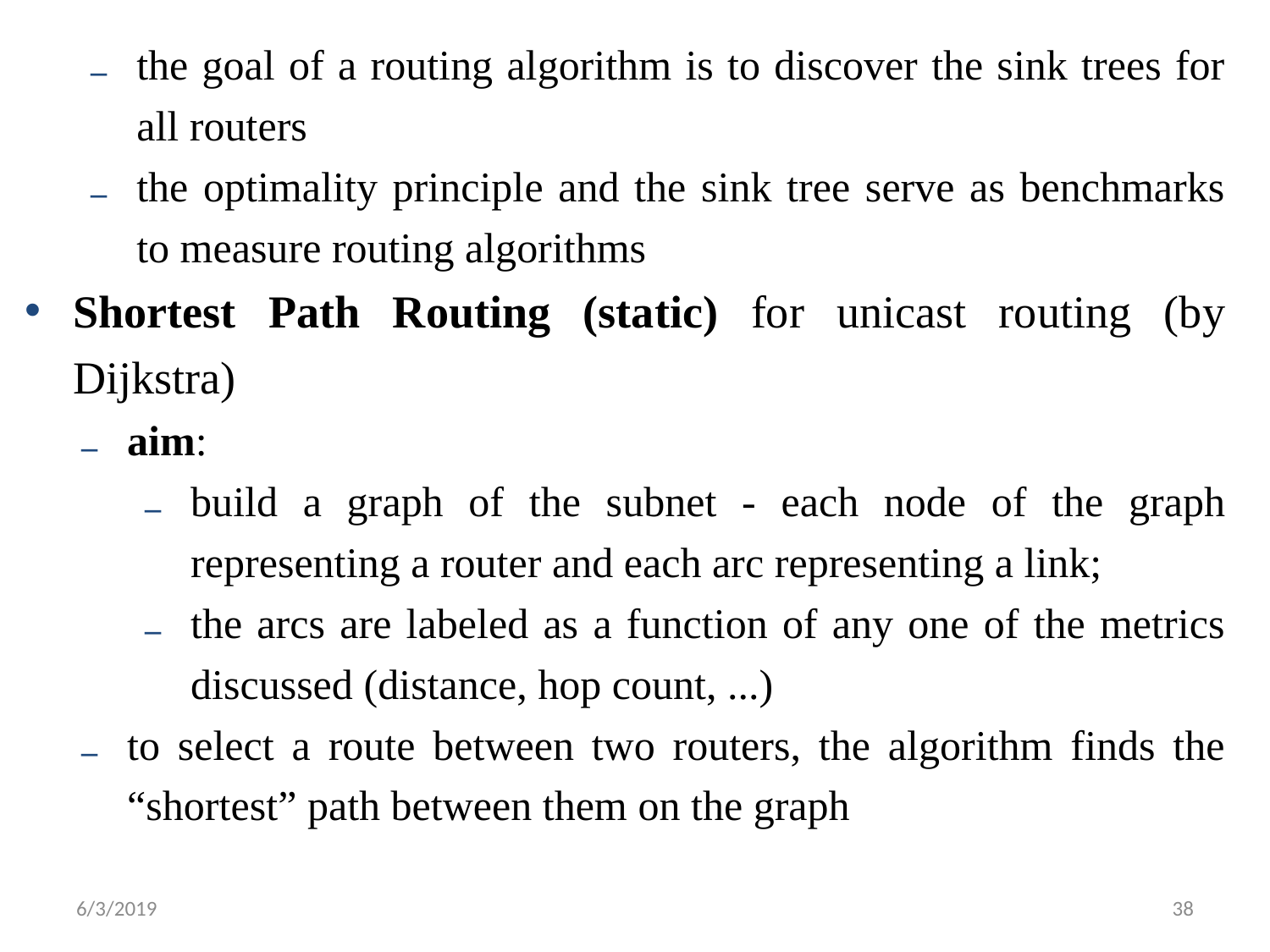

the goal of a routing algorithm is to discover the sink trees for all routers
the optimality principle and the sink tree serve as benchmarks to measure routing algorithms
Shortest Path Routing (static) for unicast routing (by Dijkstra)
aim:
build a graph of the subnet - each node of the graph representing a router and each arc representing a link;
the arcs are labeled as a function of any one of the metrics discussed (distance, hop count, ...)
to select a route between two routers, the algorithm finds the “shortest” path between them on the graph

6/3/2019
38